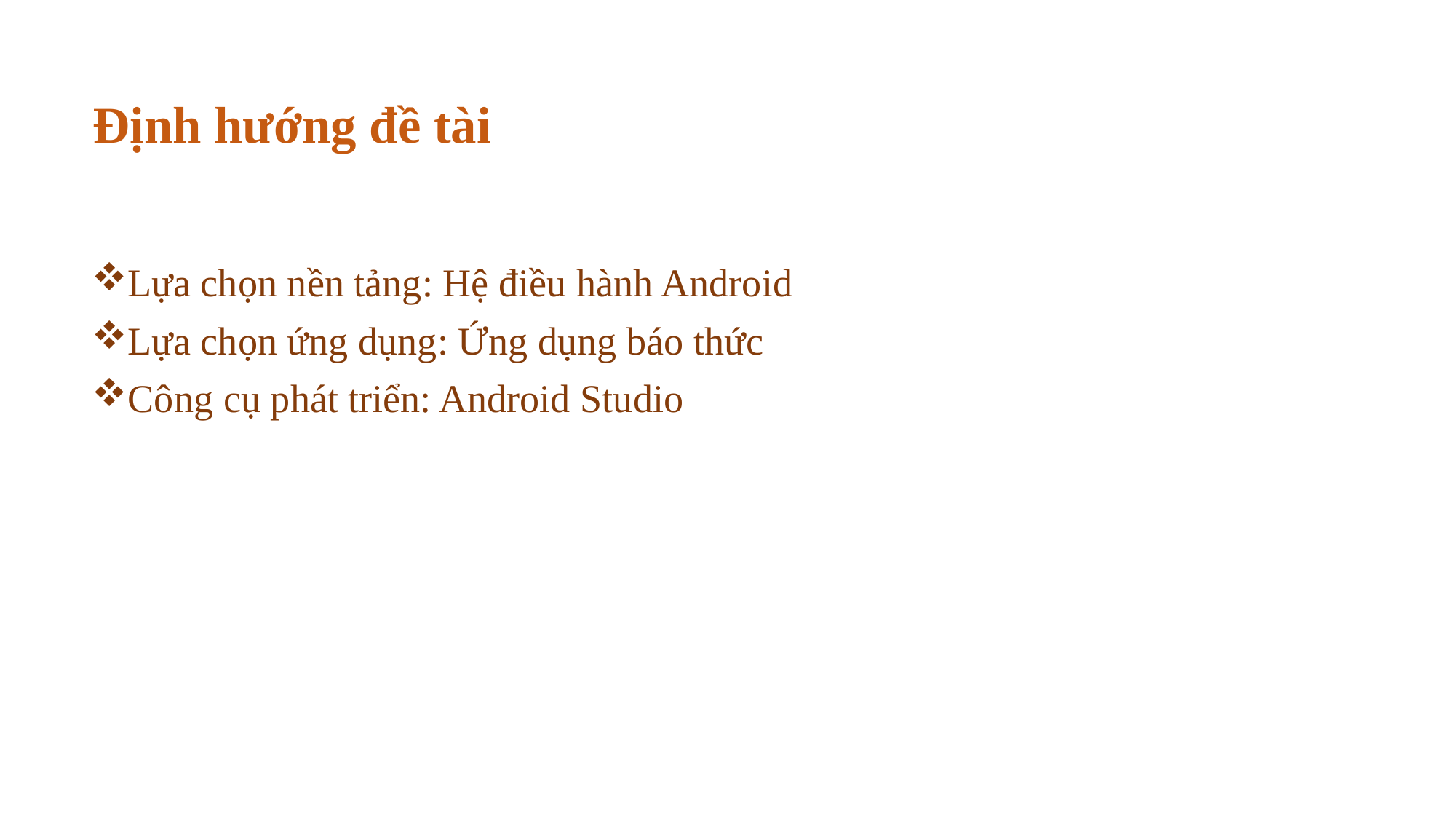

# Định hướng đề tài
Lựa chọn nền tảng: Hệ điều hành Android
Lựa chọn ứng dụng: Ứng dụng báo thức
Công cụ phát triển: Android Studio